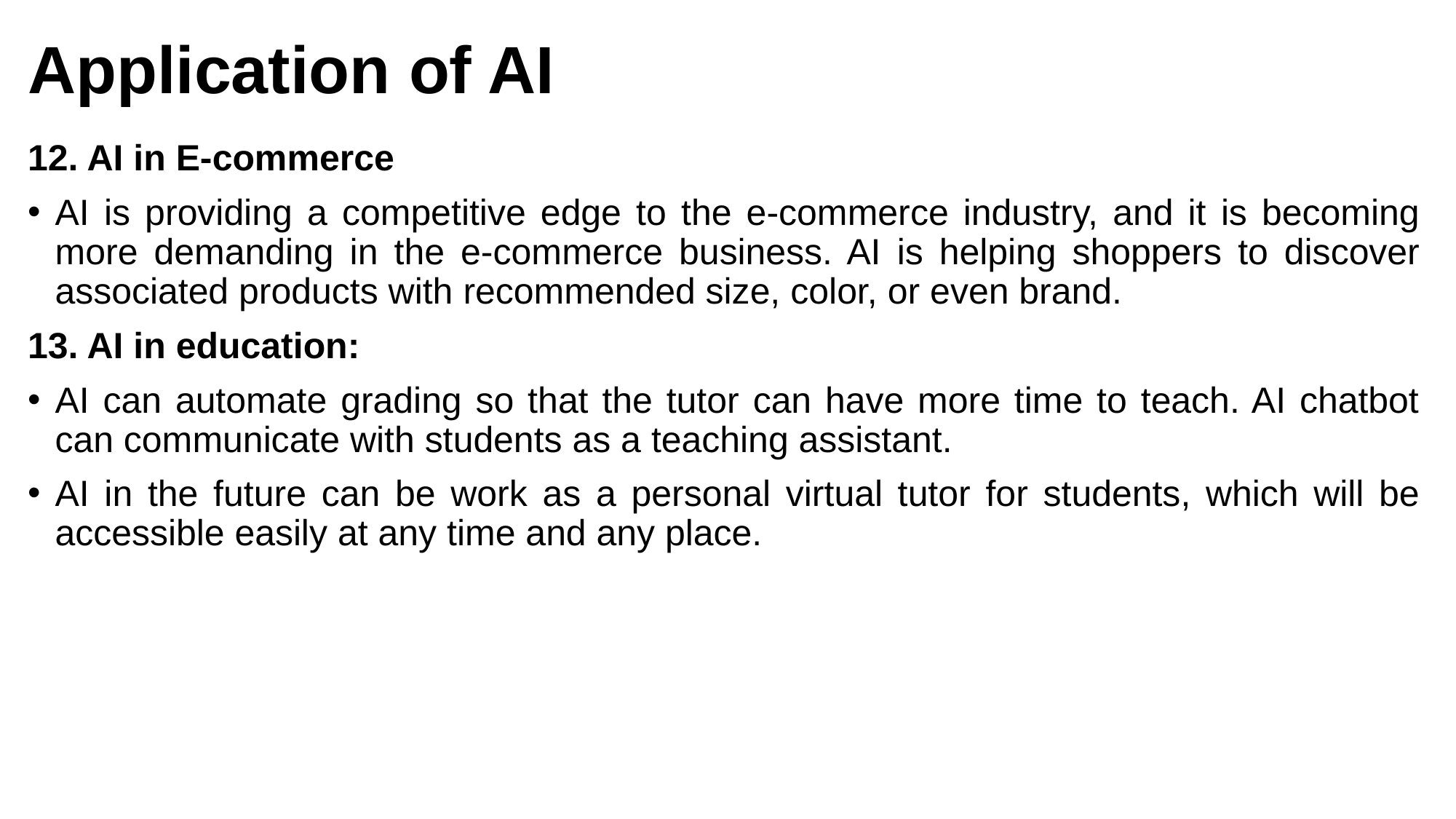

# Application of AI
12. AI in E-commerce
AI is providing a competitive edge to the e-commerce industry, and it is becoming more demanding in the e-commerce business. AI is helping shoppers to discover associated products with recommended size, color, or even brand.
13. AI in education:
AI can automate grading so that the tutor can have more time to teach. AI chatbot can communicate with students as a teaching assistant.
AI in the future can be work as a personal virtual tutor for students, which will be accessible easily at any time and any place.